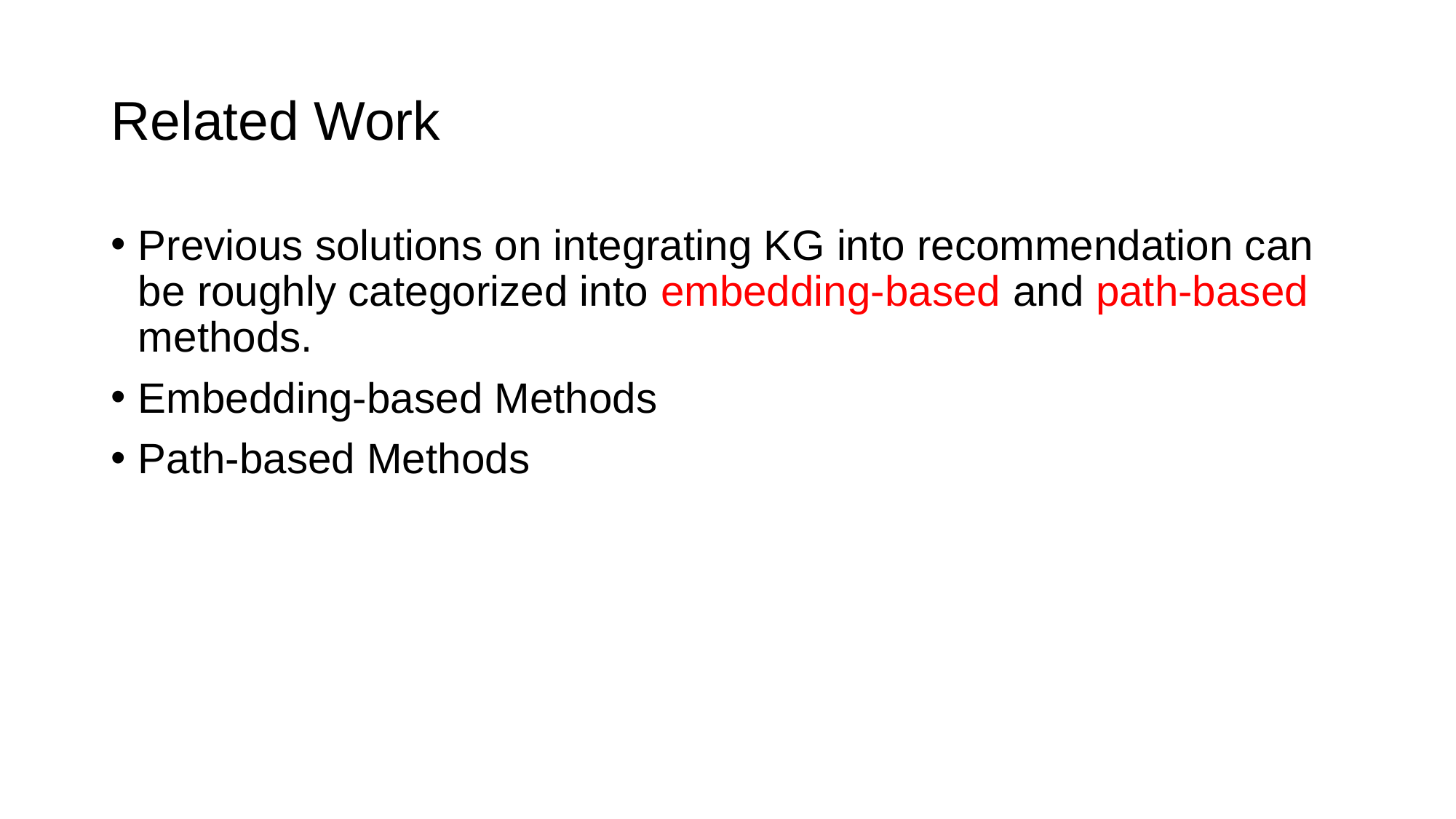

# Related Work
Previous solutions on integrating KG into recommendation can be roughly categorized into embedding-based and path-based methods.
Embedding-based Methods
Path-based Methods